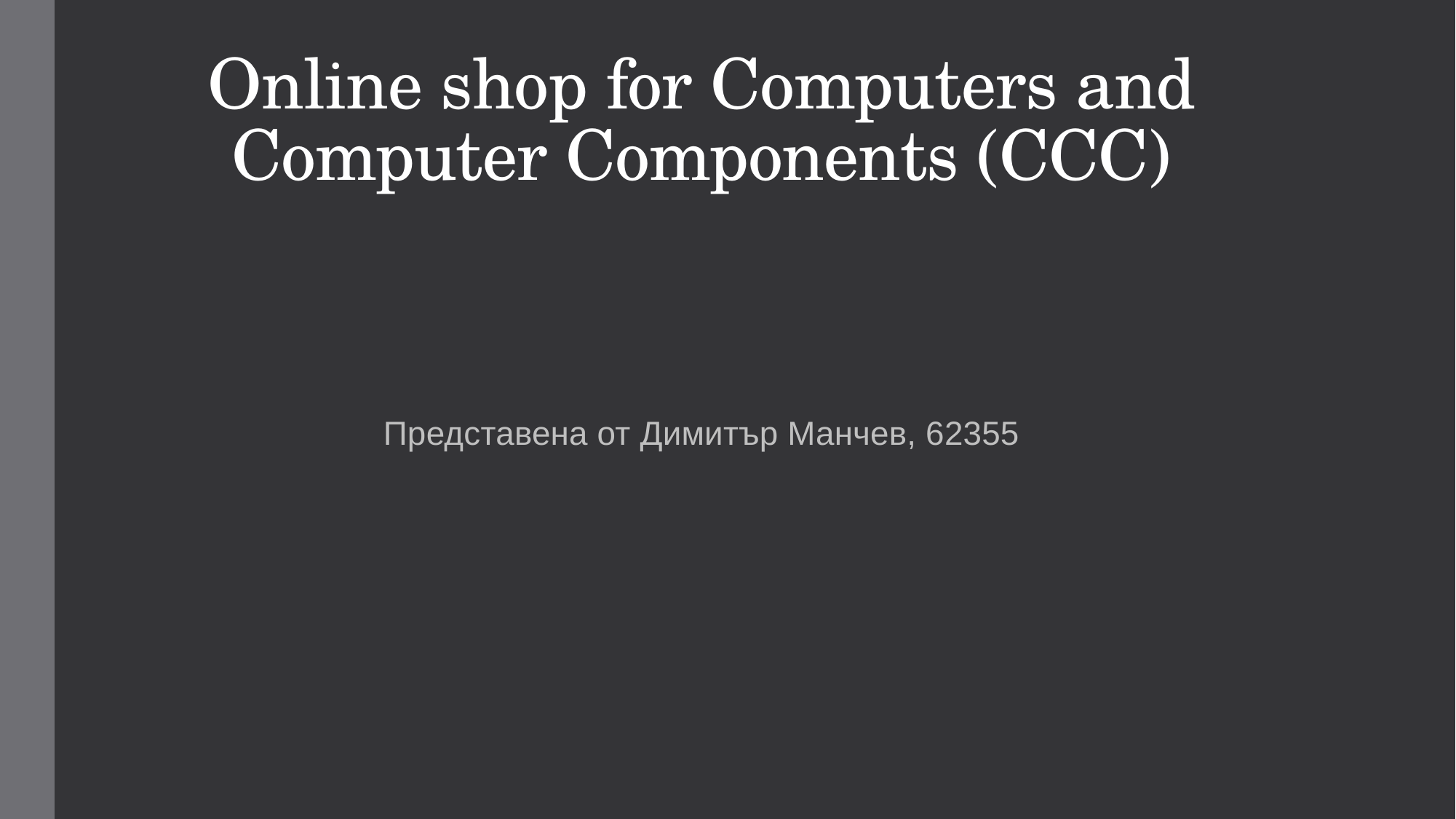

# Online shop for Computers and Computer Components (CCC)
Представена от Димитър Манчев, 62355